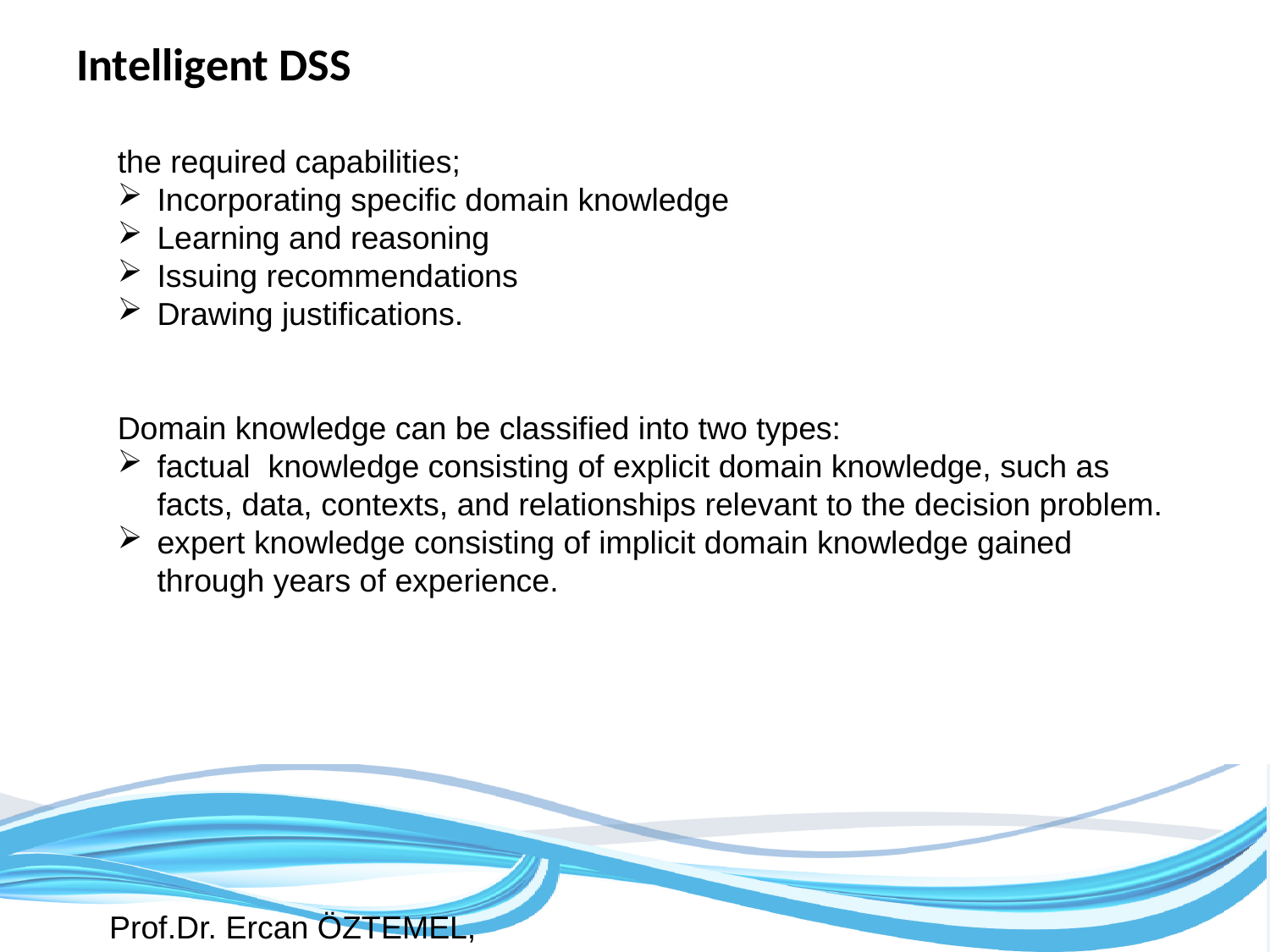

# Intelligent DSS
the required capabilities;
Incorporating specific domain knowledge
Learning and reasoning
Issuing recommendations
Drawing justifications.

Domain knowledge can be classified into two types:
factual  knowledge consisting of explicit domain knowledge, such as facts, data, contexts, and relationships relevant to the decision problem.
expert knowledge consisting of implicit domain knowledge gained through years of experience.